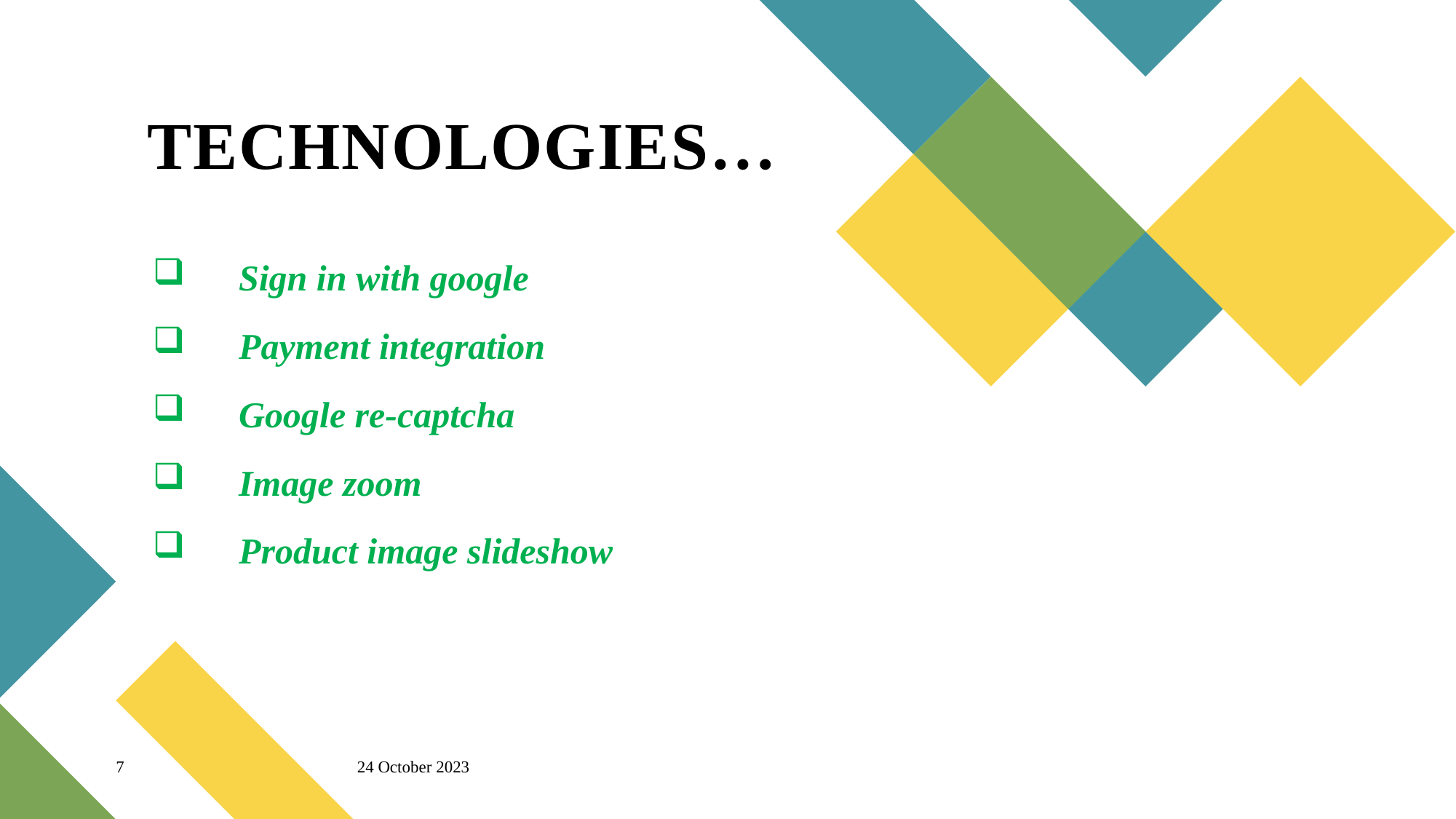

Sign in with google
Payment integration
Google re-captcha
Image zoom
Product image slideshow
# TECHNOLOGIES…
7
24 October 2023